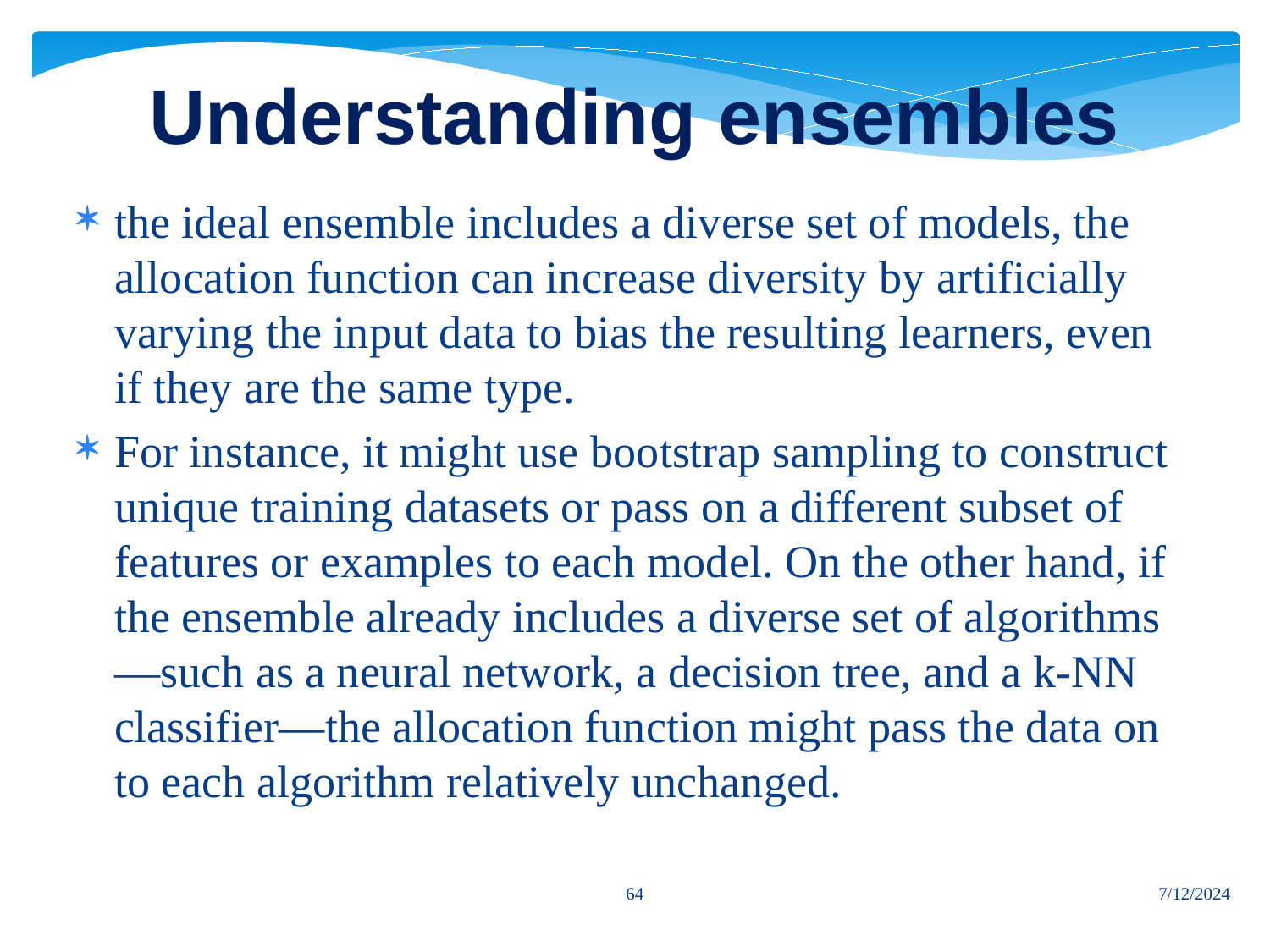

# Understanding ensembles
the ideal ensemble includes a diverse set of models, the allocation function can increase diversity by artificially varying the input data to bias the resulting learners, even if they are the same type.
For instance, it might use bootstrap sampling to construct unique training datasets or pass on a different subset of features or examples to each model. On the other hand, if the ensemble already includes a diverse set of algorithms—such as a neural network, a decision tree, and a k-NN classifier—the allocation function might pass the data on to each algorithm relatively unchanged.
64

7/12/2024